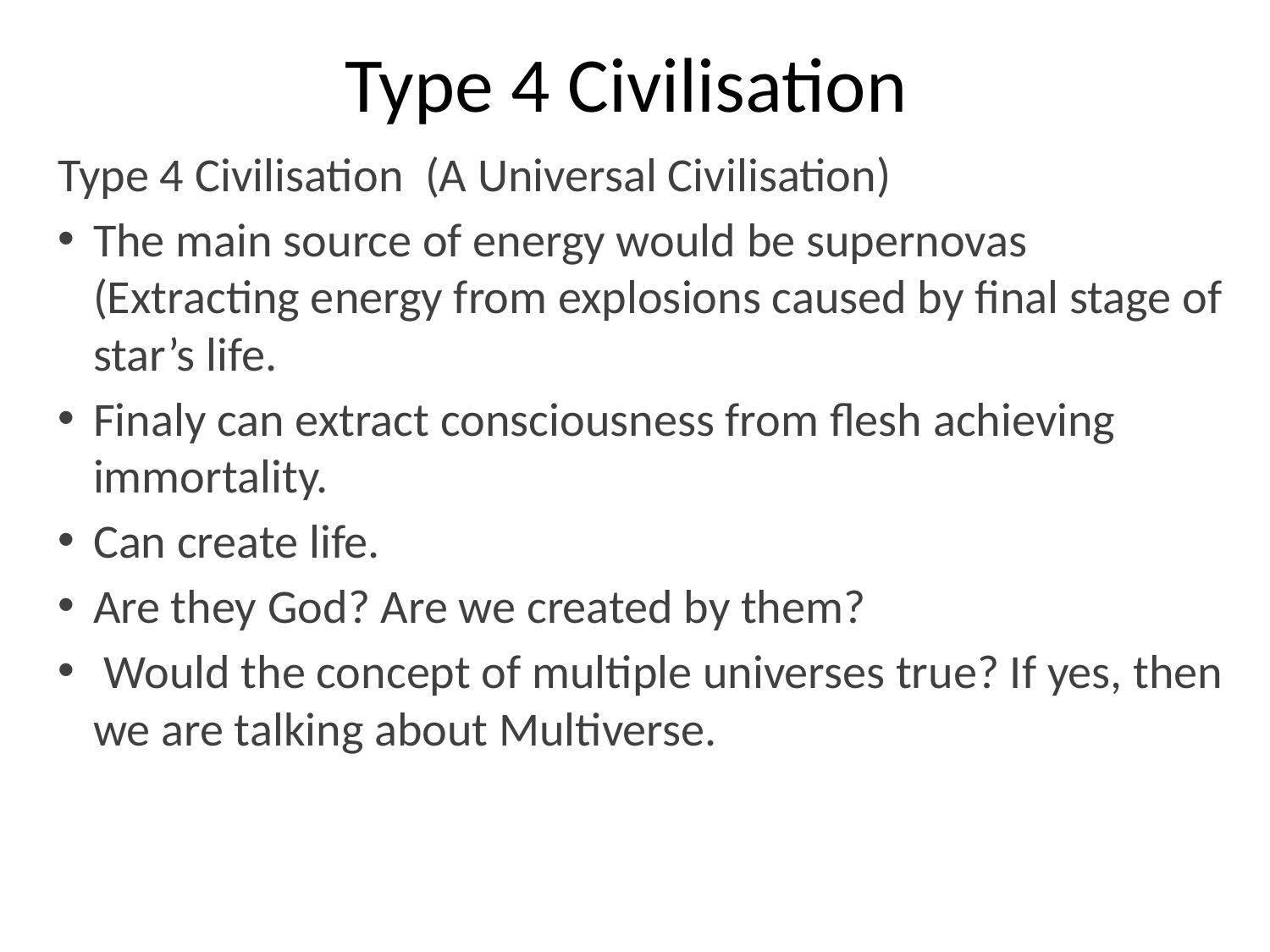

# Type 4 Civilisation
Type 4 Civilisation  (A Universal Civilisation)
The main source of energy would be supernovas (Extracting energy from explosions caused by final stage of star’s life.
Finaly can extract consciousness from flesh achieving immortality.
Can create life.
Are they God? Are we created by them?
 Would the concept of multiple universes true? If yes, then we are talking about Multiverse.